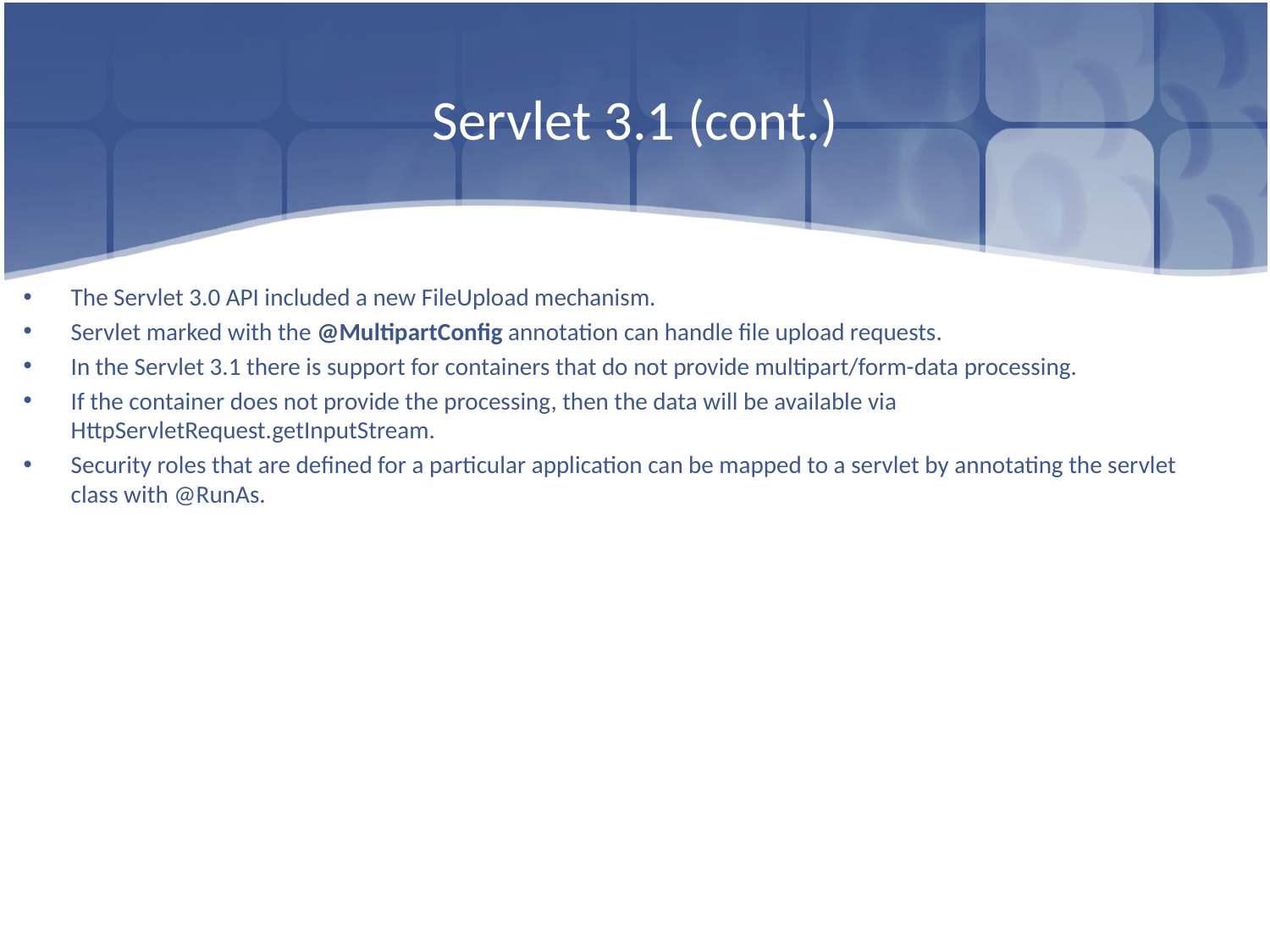

# Servlet 3.1 (cont.)
The Servlet 3.0 API included a new FileUpload mechanism.
Servlet marked with the @MultipartConfig annotation can handle file upload requests.
In the Servlet 3.1 there is support for containers that do not provide multipart/form-data processing.
If the container does not provide the processing, then the data will be available via HttpServletRequest.getInputStream.
Security roles that are defined for a particular application can be mapped to a servlet by annotating the servlet class with @RunAs.